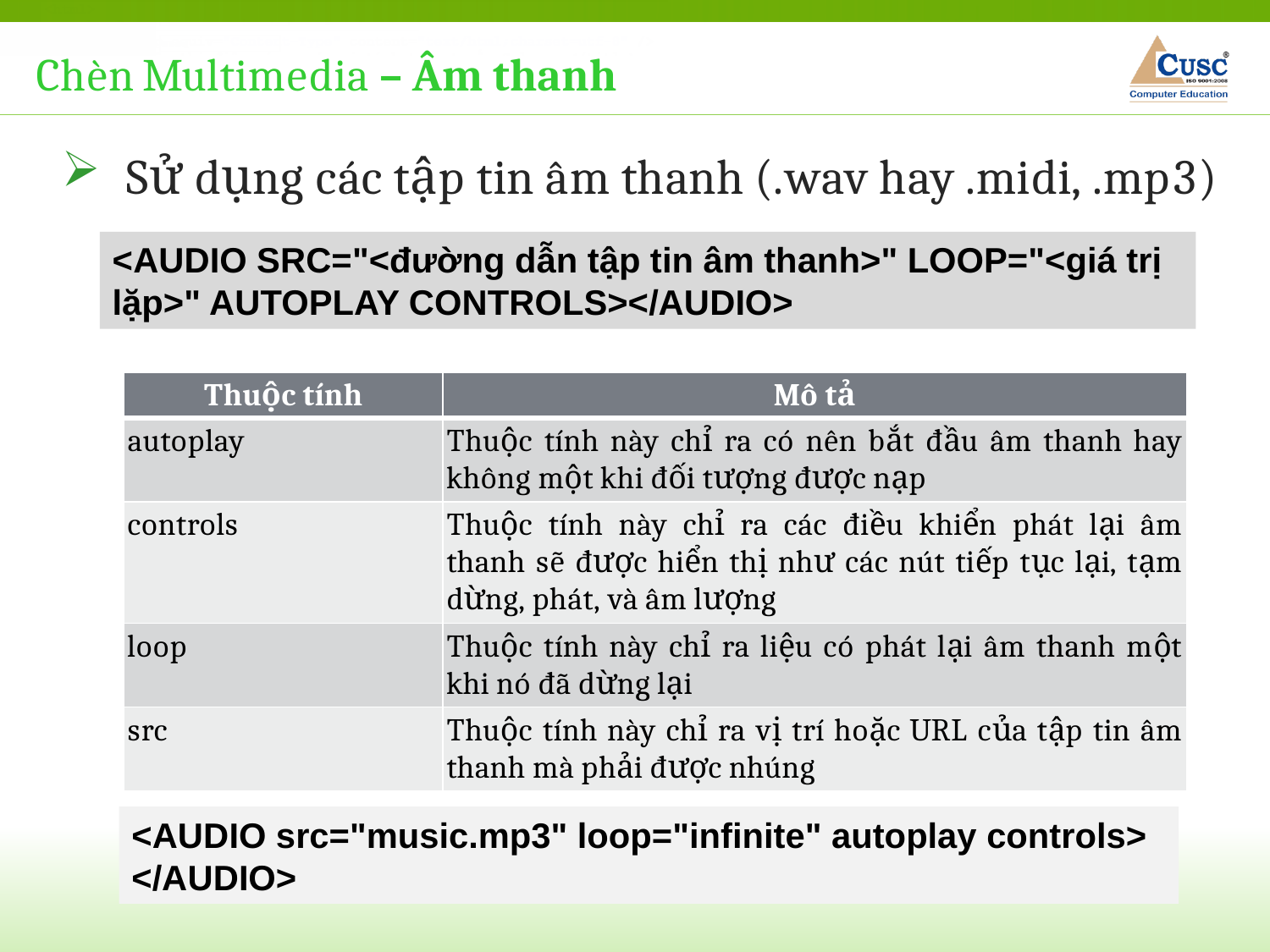

Chèn Multimedia – Âm thanh
Sử dụng các tập tin âm thanh (.wav hay .midi, .mp3)
<AUDIO SRC="<đường dẫn tập tin âm thanh>" LOOP="<giá trị lặp>" AUTOPLAY CONTROLS></AUDIO>
| Thuộc tính | Mô tả |
| --- | --- |
| autoplay | Thuộc tính này chỉ ra có nên bắt đầu âm thanh hay không một khi đối tượng được nạp |
| controls | Thuộc tính này chỉ ra các điều khiển phát lại âm thanh sẽ được hiển thị như các nút tiếp tục lại, tạm dừng, phát, và âm lượng |
| loop | Thuộc tính này chỉ ra liệu có phát lại âm thanh một khi nó đã dừng lại |
| src | Thuộc tính này chỉ ra vị trí hoặc URL của tập tin âm thanh mà phải được nhúng |
<AUDIO src="music.mp3" loop="infinite" autoplay controls> </AUDIO>